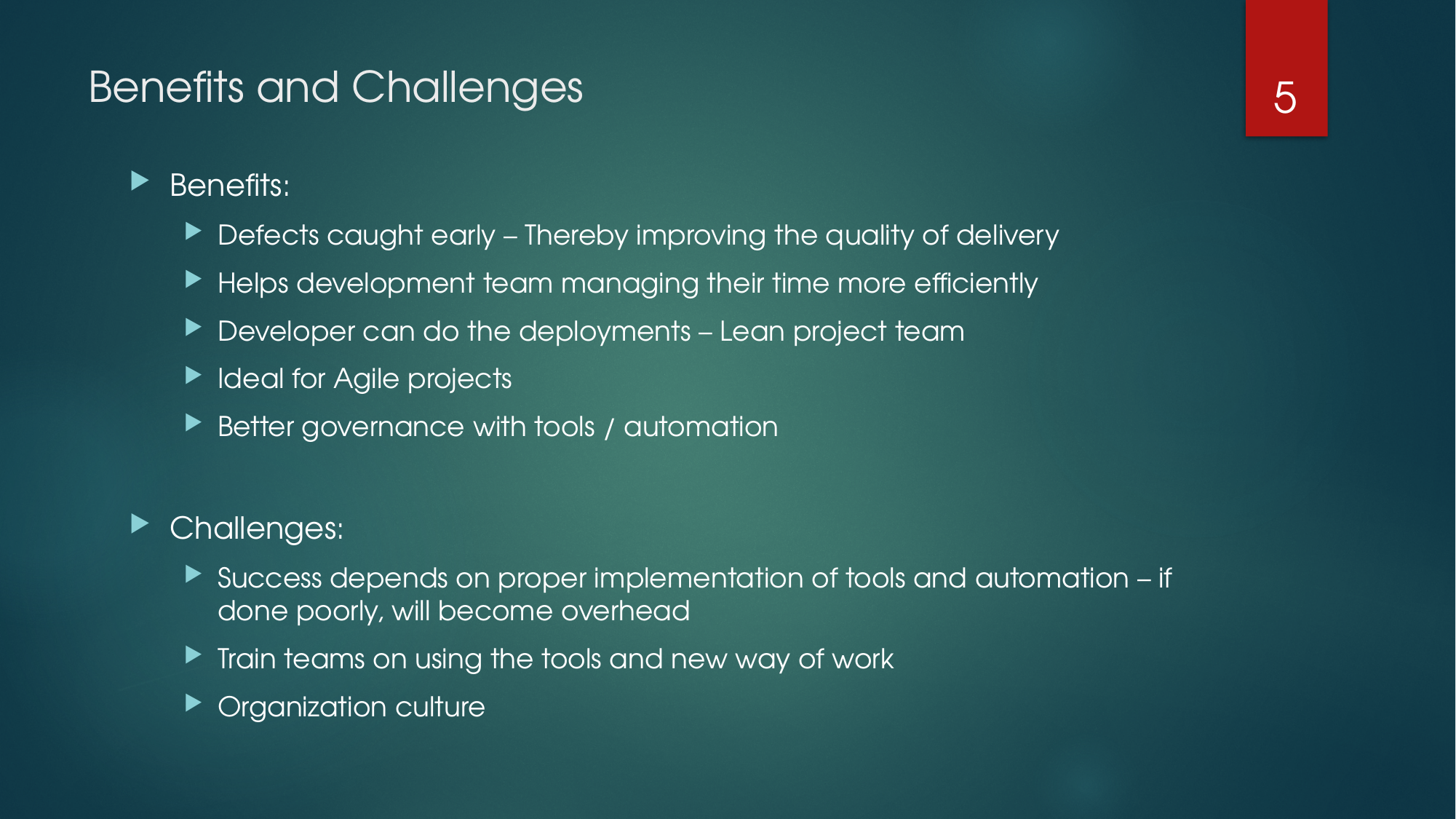

5
# Benefits and Challenges
Benefits:
Defects caught early – Thereby improving the quality of delivery
Helps development team managing their time more efficiently
Developer can do the deployments – Lean project team
Ideal for Agile projects
Better governance with tools / automation

Challenges:
Success depends on proper implementation of tools and automation – if done poorly, will become overhead
Train teams on using the tools and new way of work
Organization culture